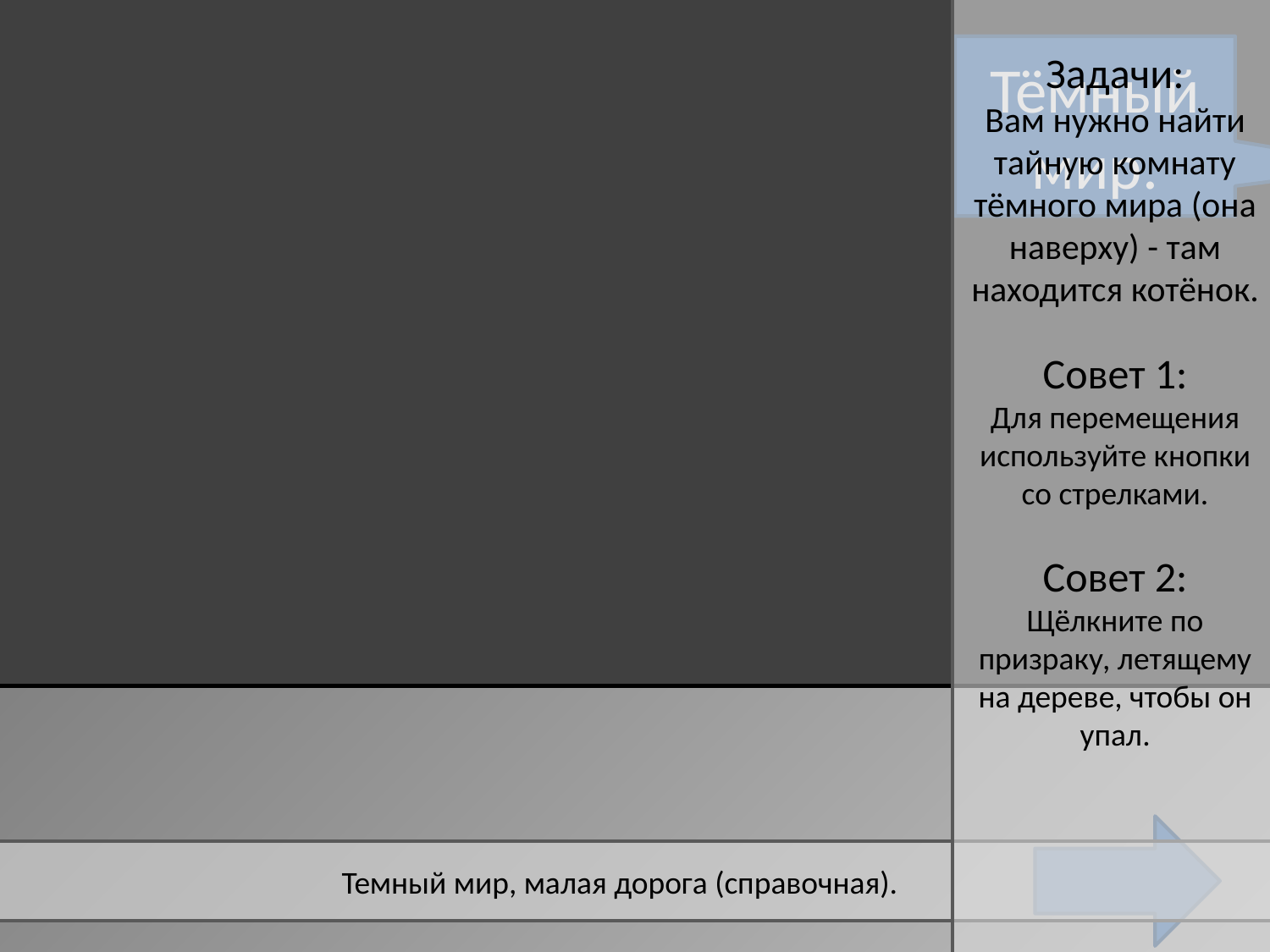

Задачи:
Вам нужно найти тайную комнату тёмного мира (она наверху) - там находится котёнок.

Совет 1:
Для перемещения используйте кнопки со стрелками.

Совет 2:
Щёлкните по призраку, летящему на дереве, чтобы он упал.

Тёмный мир.

Темный мир, малая дорога (справочная).